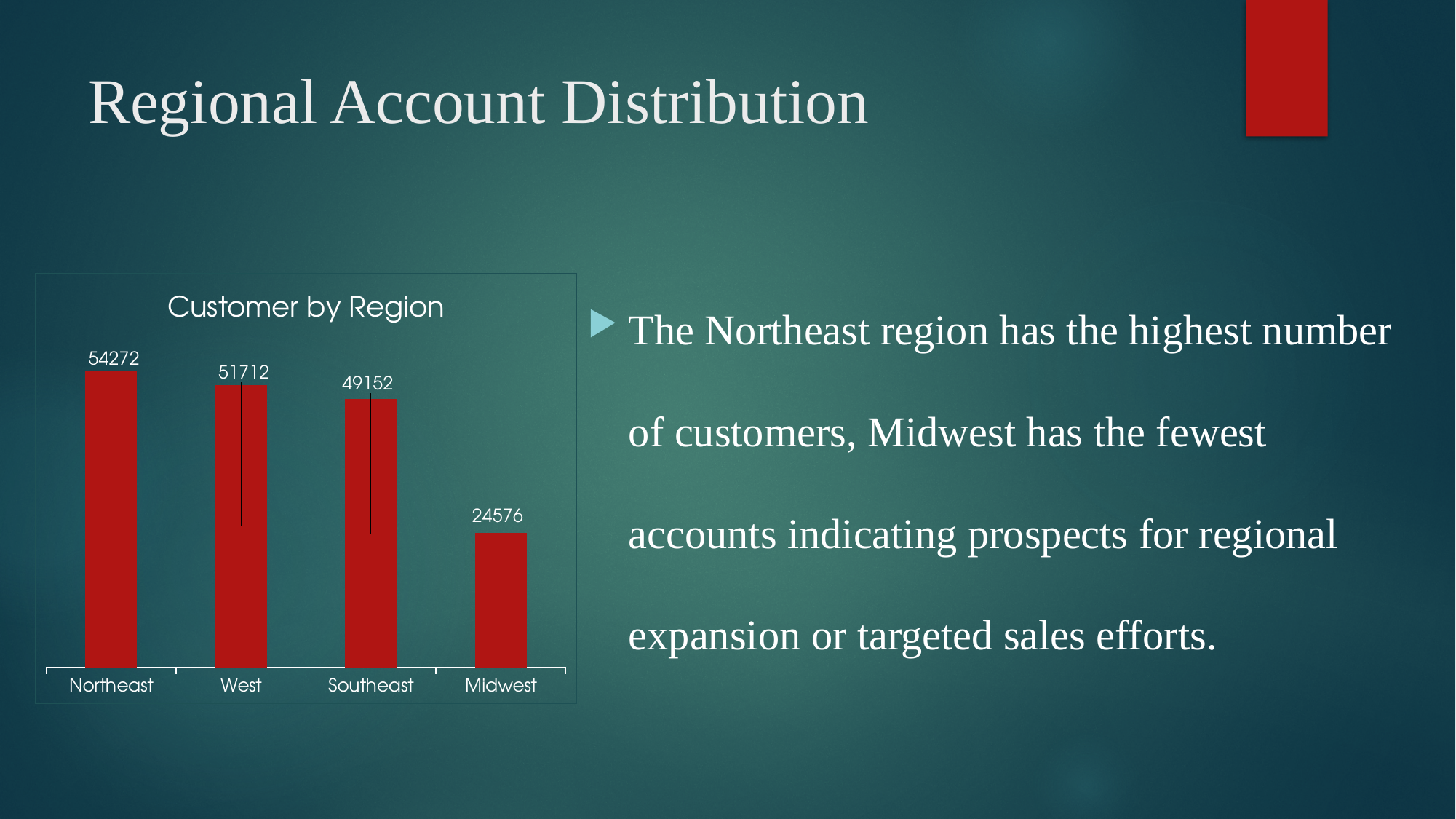

# Regional Account Distribution
The Northeast region has the highest number of customers, Midwest has the fewest accounts indicating prospects for regional expansion or targeted sales efforts.

### Chart: Customer by Region

| Category | Quantity by Product Type |
|---|---|
| Northeast | 54272.0 |
| West | 51712.0 |
| Southeast | 49152.0 |
| Midwest | 24576.0 |